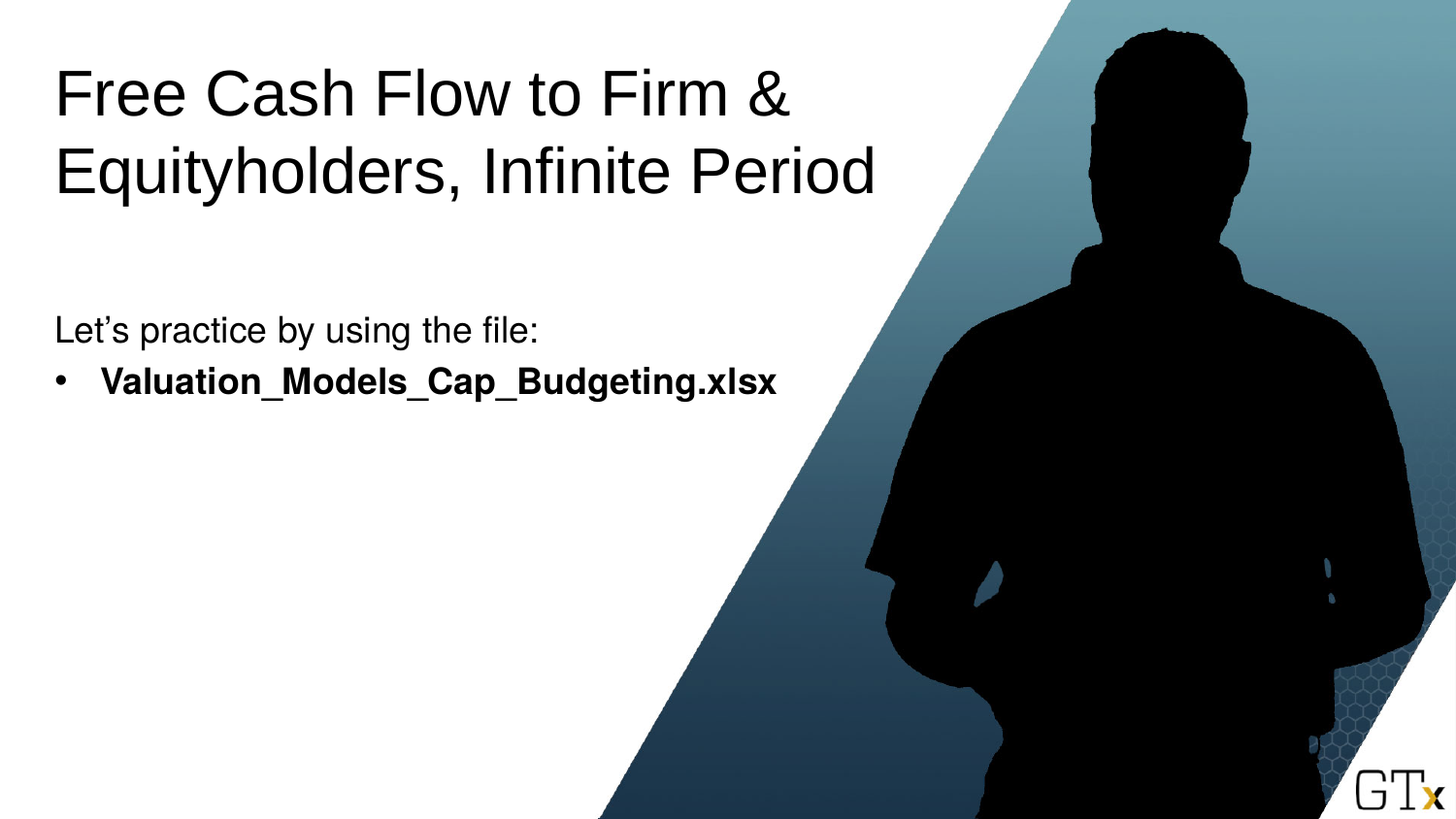

# Free Cash Flow to Firm & Equityholders, Infinite Period
Let’s practice by using the file:
Valuation_Models_Cap_Budgeting.xlsx